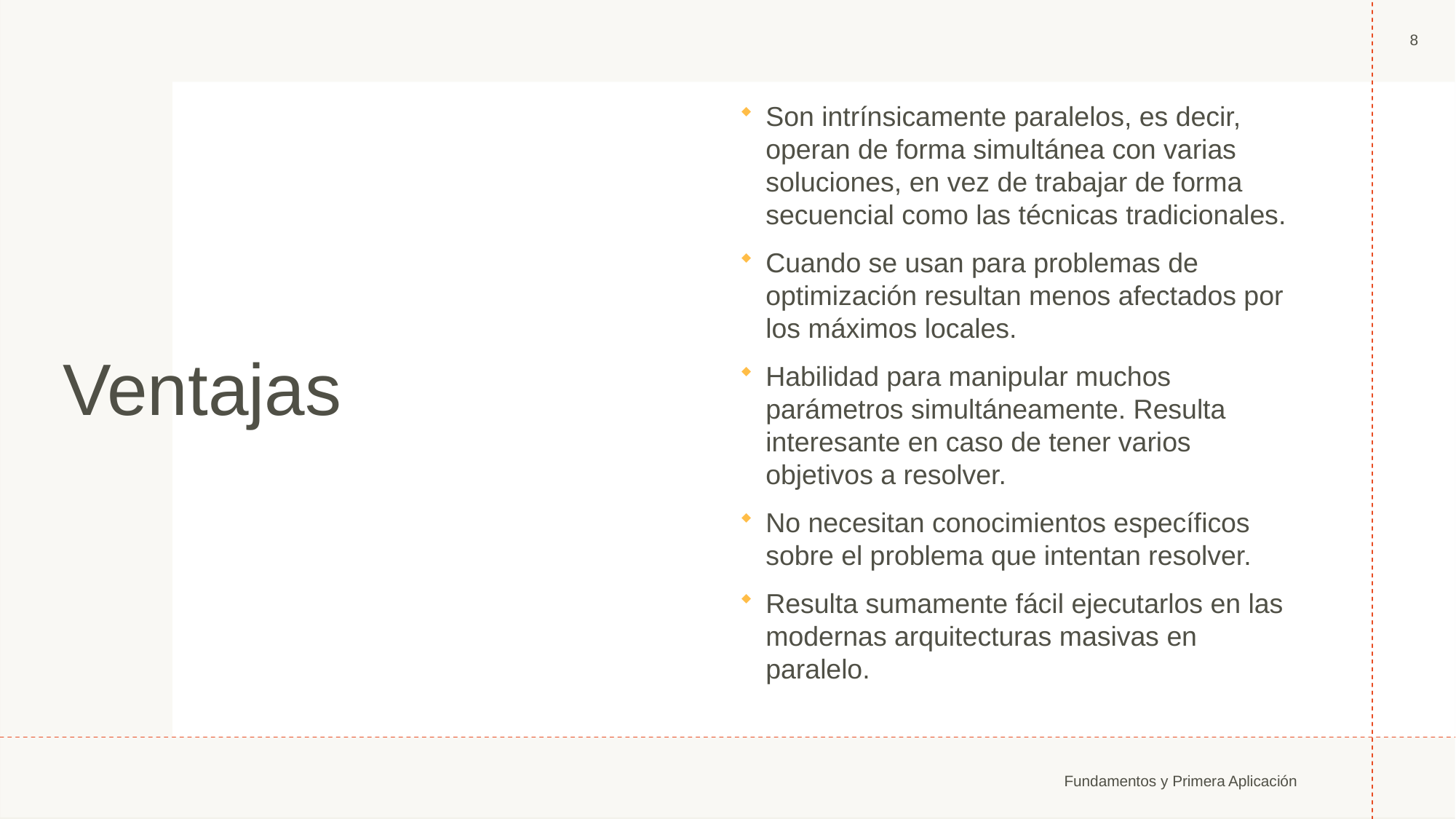

8
Son intrínsicamente paralelos, es decir, operan de forma simultánea con varias soluciones, en vez de trabajar de forma secuencial como las técnicas tradicionales.
Cuando se usan para problemas de optimización resultan menos afectados por los máximos locales.
Habilidad para manipular muchos parámetros simultáneamente. Resulta interesante en caso de tener varios objetivos a resolver.
No necesitan conocimientos específicos sobre el problema que intentan resolver.
Resulta sumamente fácil ejecutarlos en las modernas arquitecturas masivas en paralelo.
# Ventajas

Fundamentos y Primera Aplicación